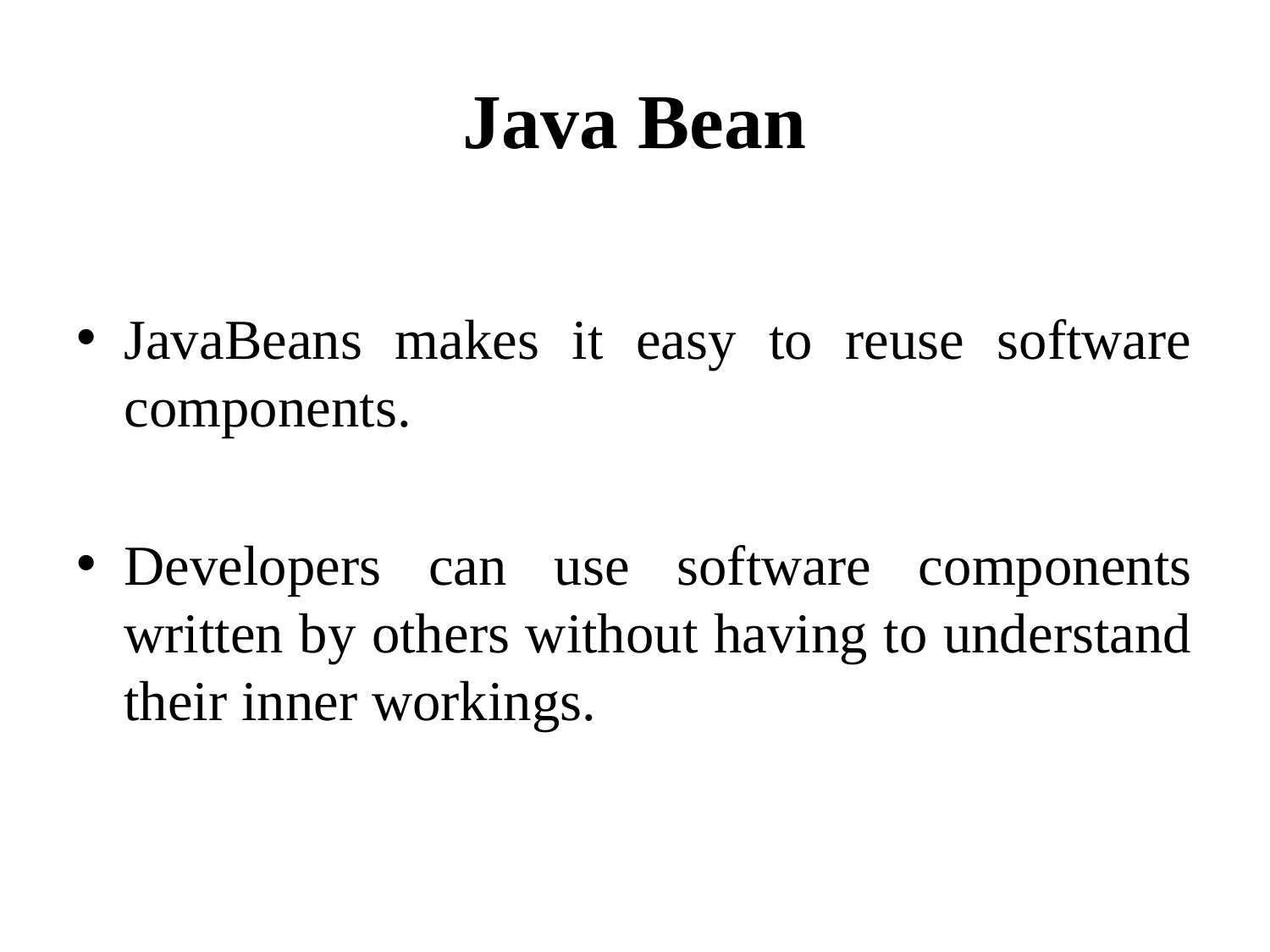

# Java Bean
JavaBeans makes it easy to reuse software components.

Developers can use software components written by others without having to understand their inner workings.